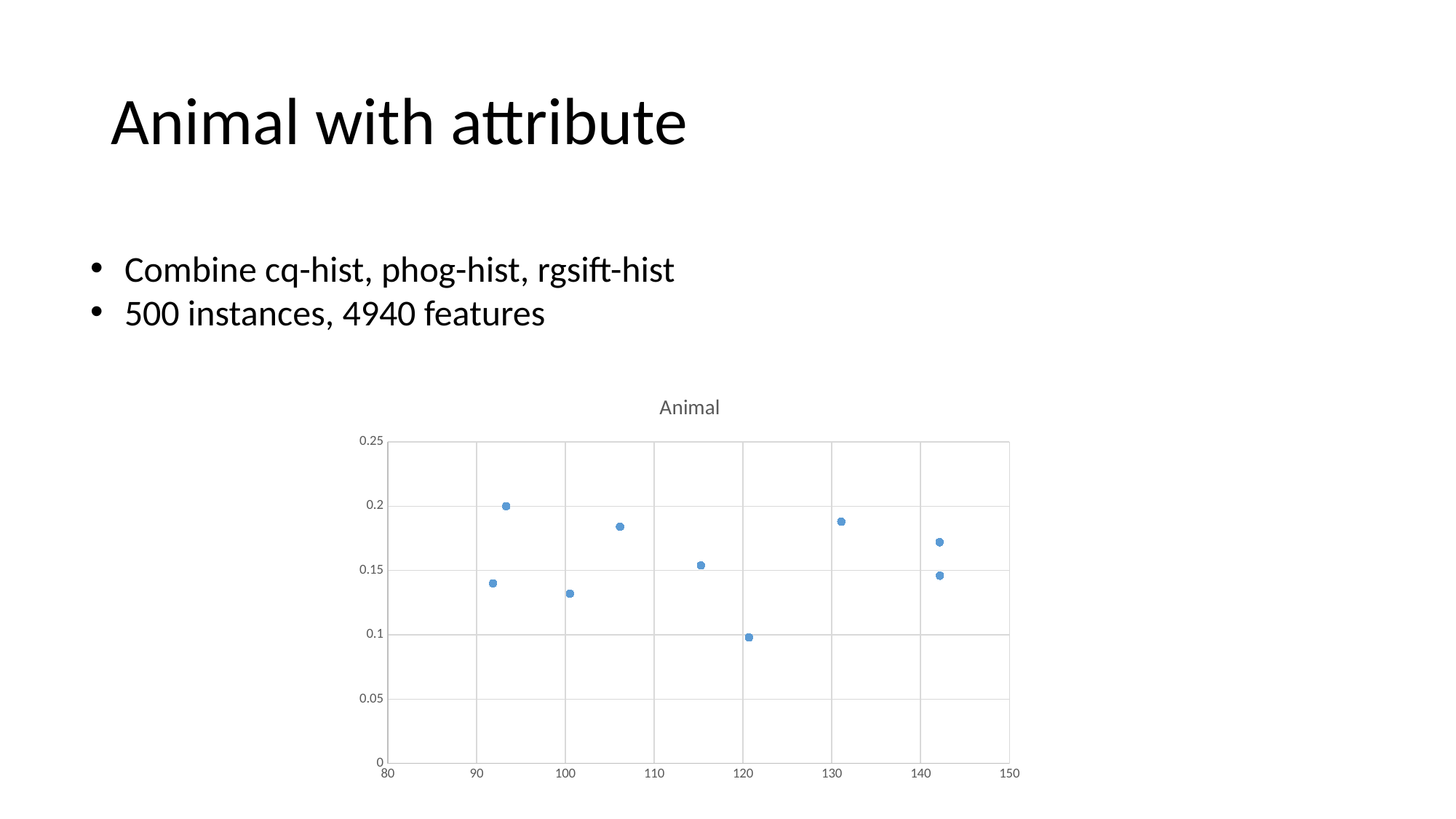

# Animal with attribute
Combine cq-hist, phog-hist, rgsift-hist
500 instances, 4940 features

### Chart: Animal

| Category |  |
|---|---|